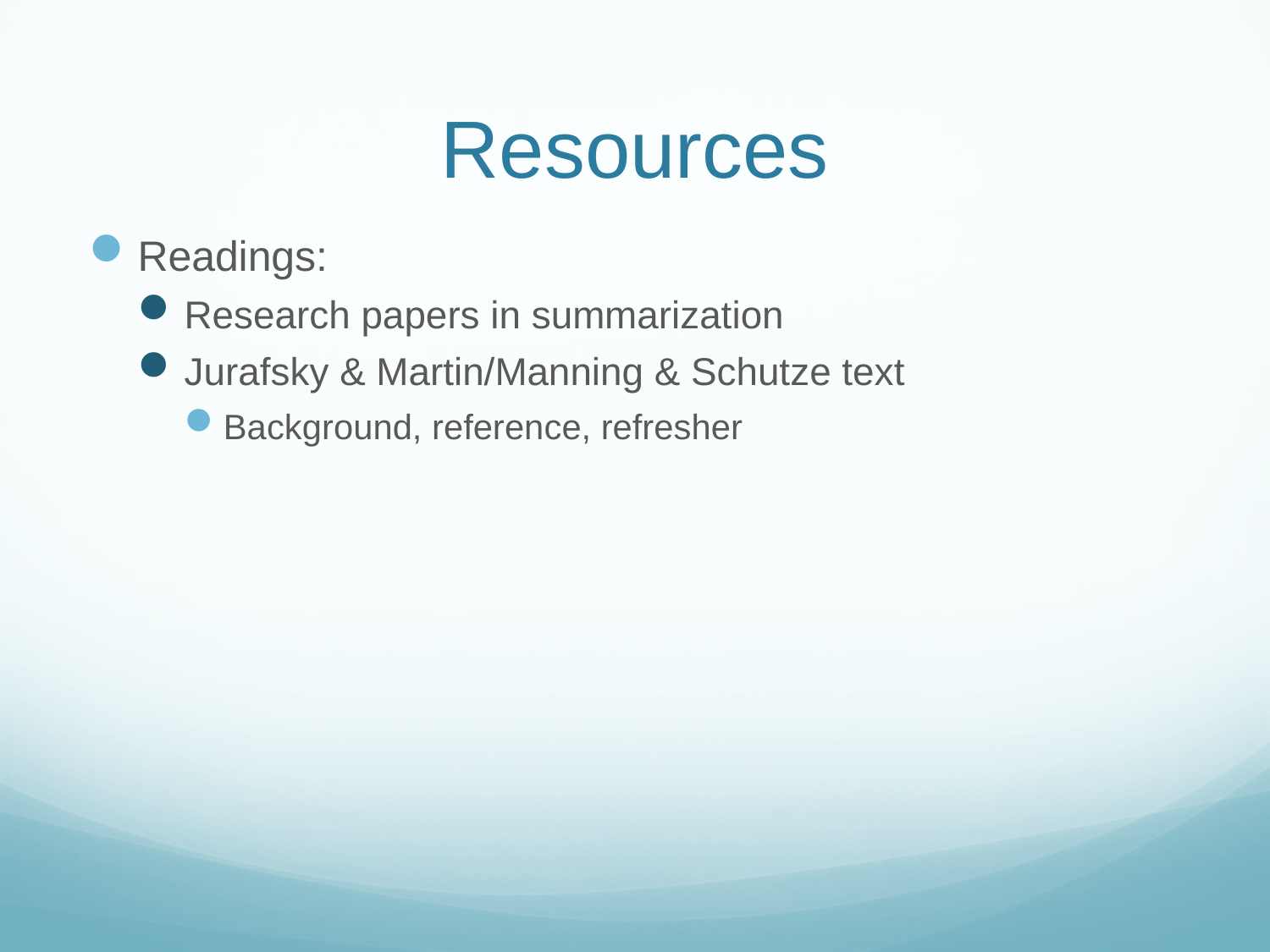

# Resources
Readings:
Research papers in summarization
Jurafsky & Martin/Manning & Schutze text
Background, reference, refresher